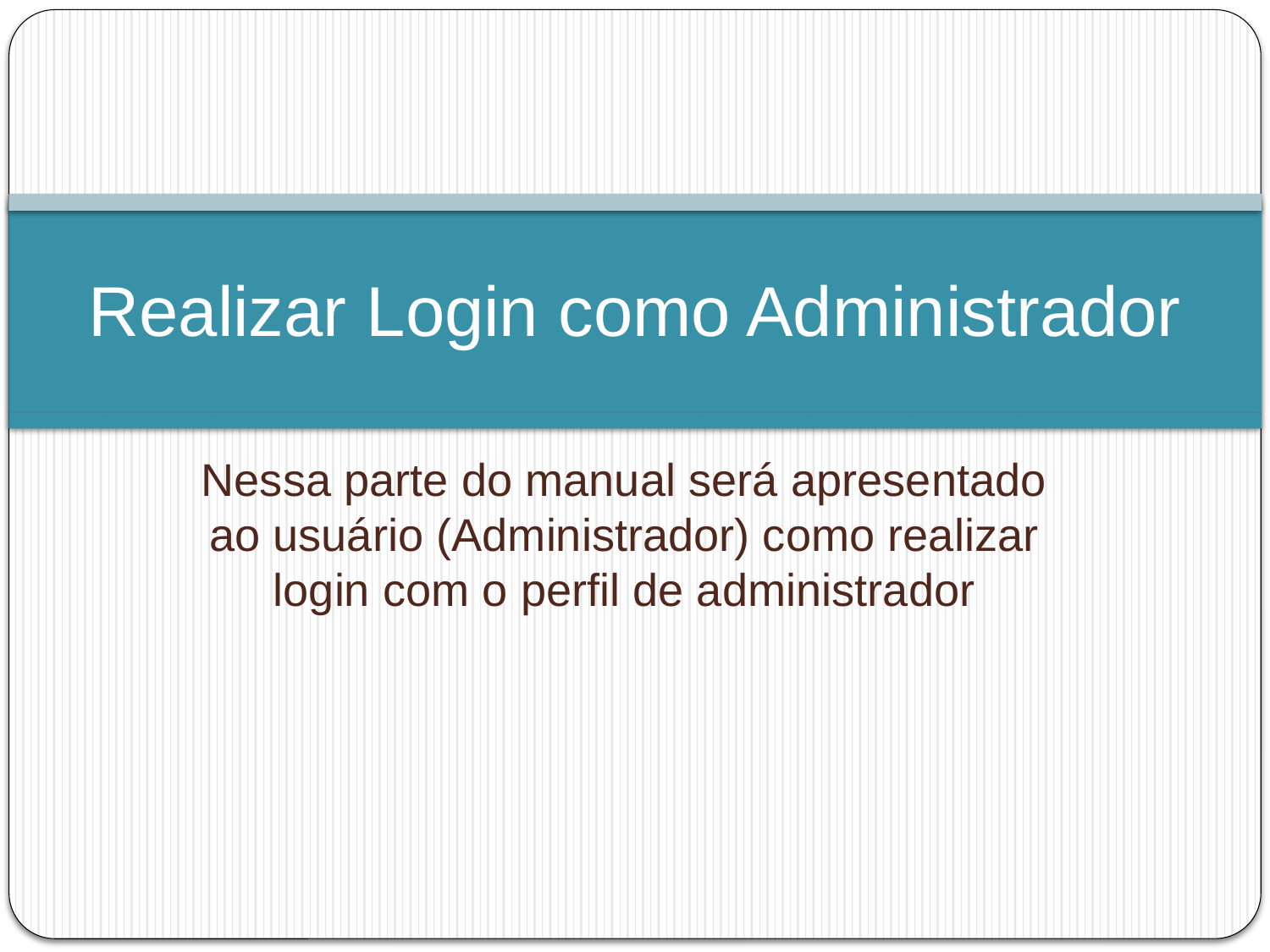

# Realizar Login como Administrador
Nessa parte do manual será apresentado ao usuário (Administrador) como realizar login com o perfil de administrador